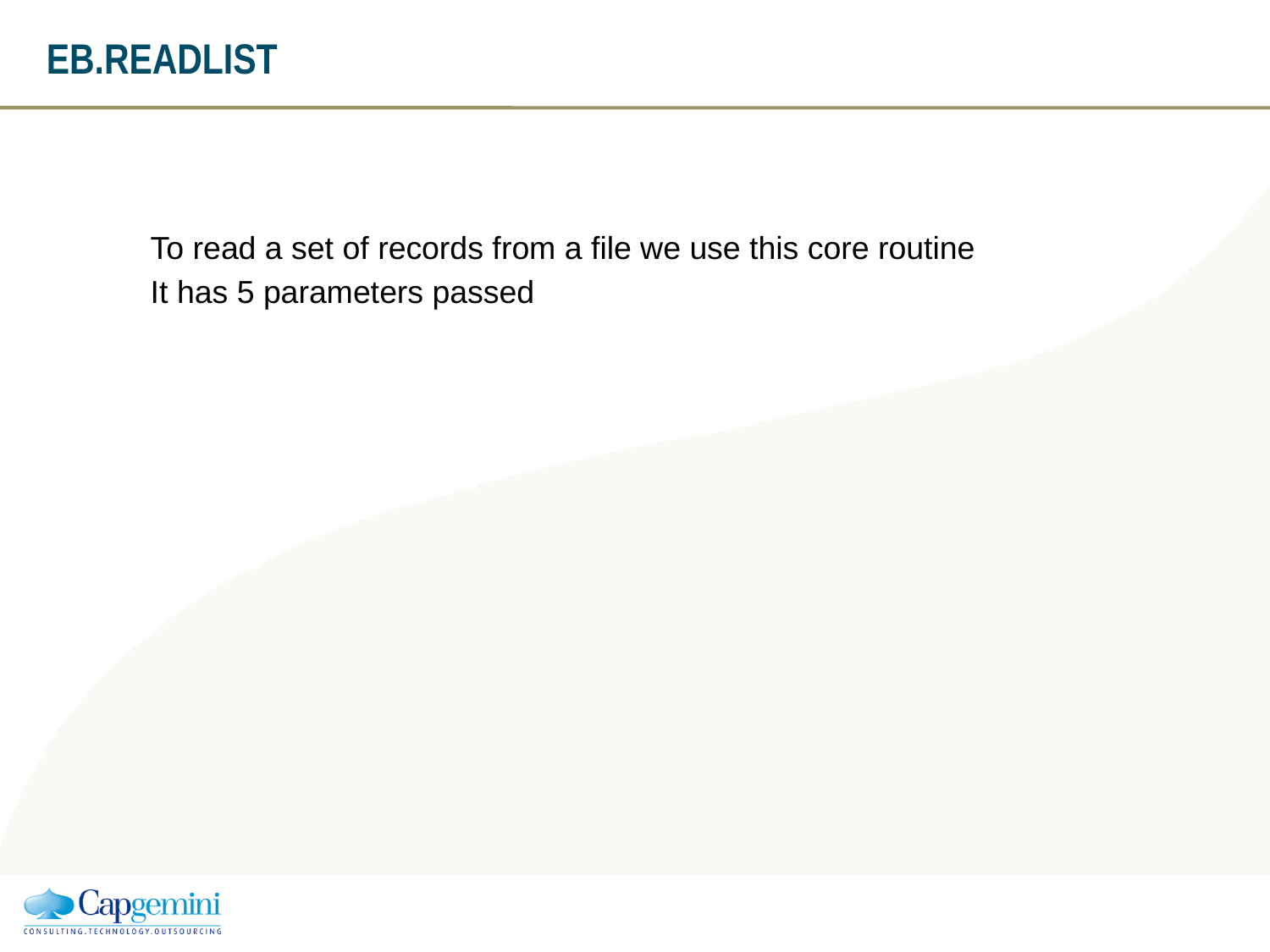

# EB.READLIST
To read a set of records from a file we use this core routine
It has 5 parameters passed